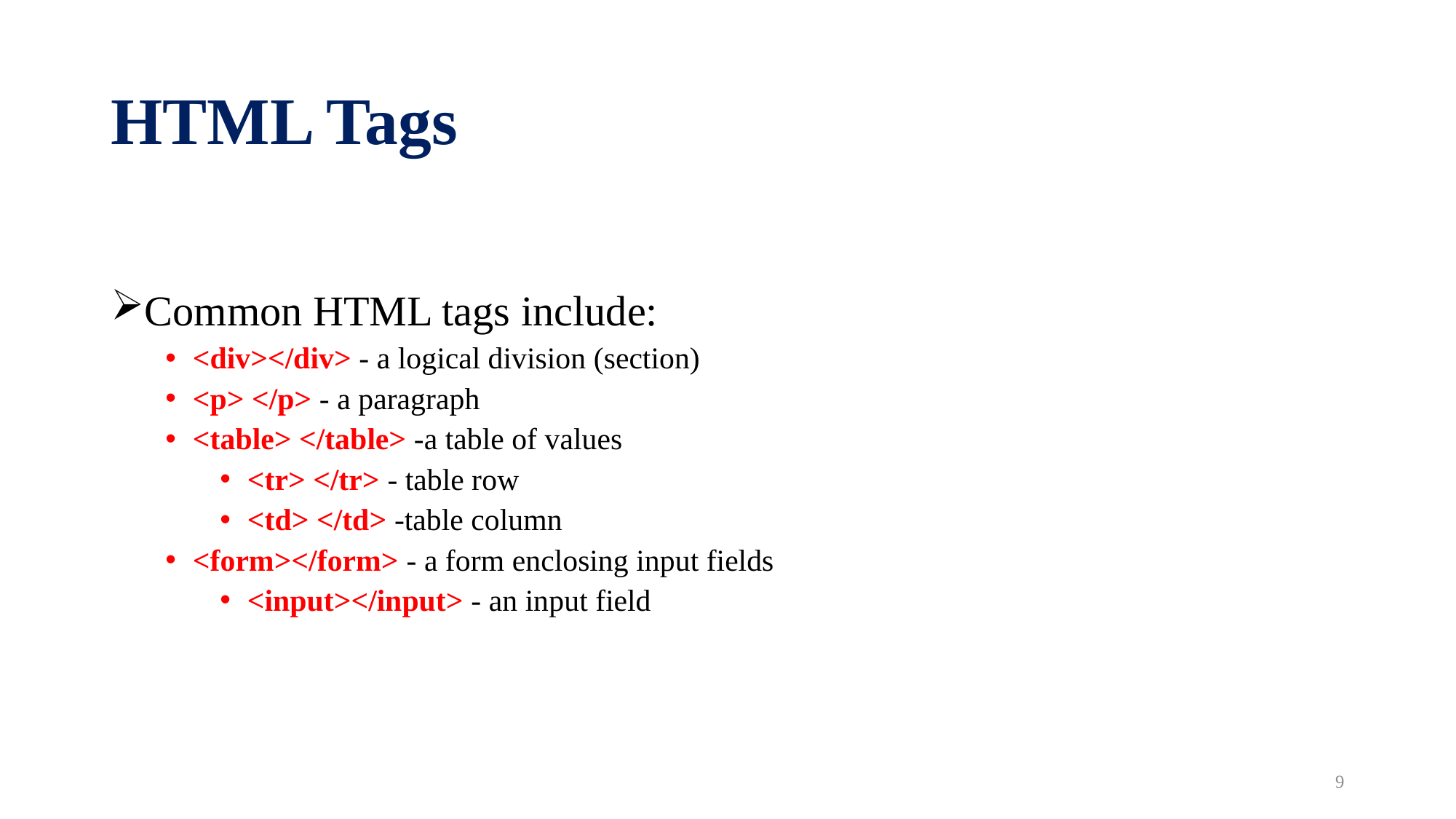

# HTML Tags

Common HTML tags include:
<div></div> - a logical division (section)
<p> </p> - a paragraph
<table> </table> -a table of values
<tr> </tr> - table row
<td> </td> -table column
<form></form> - a form enclosing input fields
<input></input> - an input field
9